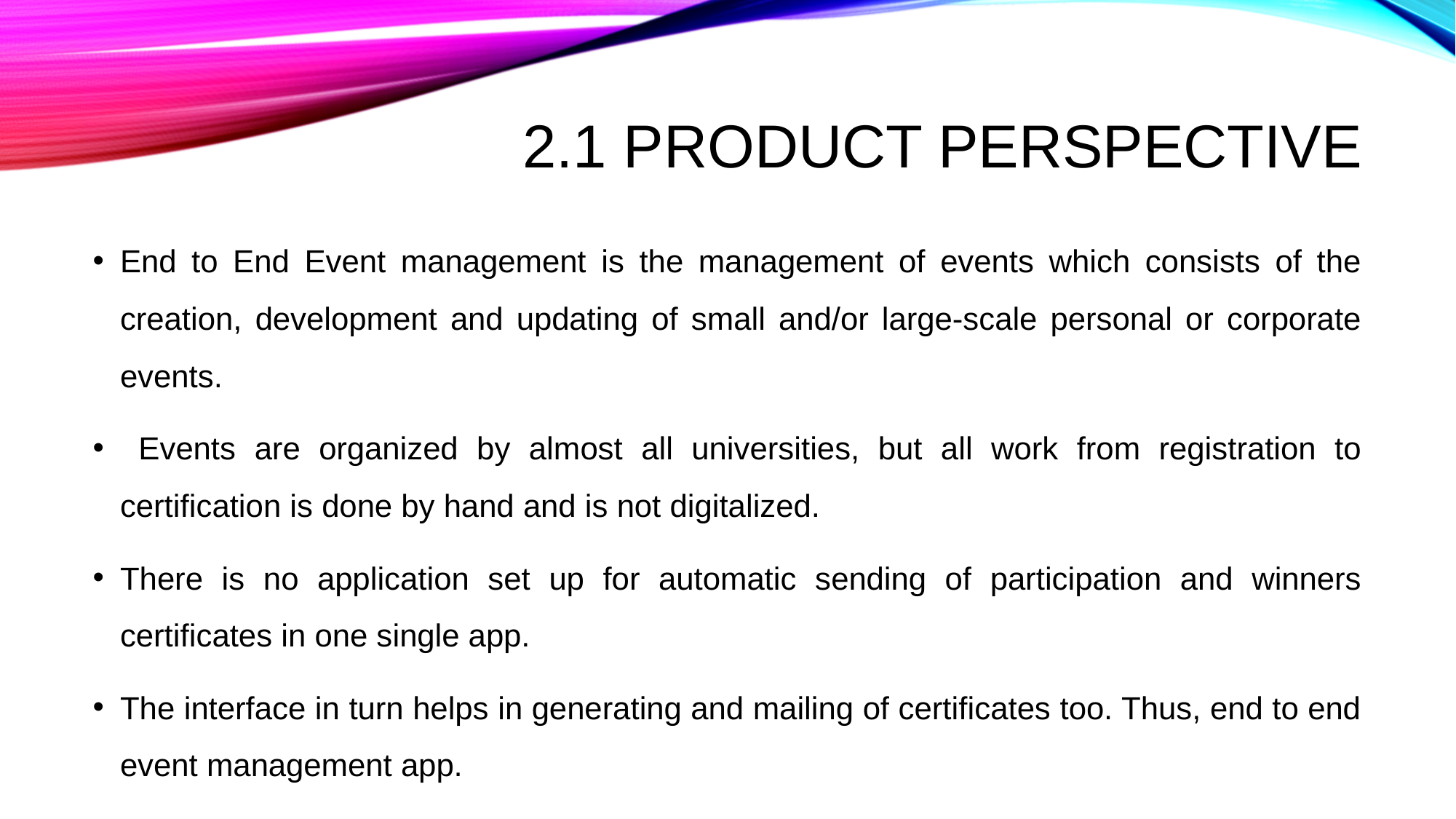

# 2.1 Product Perspective
End to End Event management is the management of events which consists of the creation, development and updating of small and/or large-scale personal or corporate events.
 Events are organized by almost all universities, but all work from registration to certification is done by hand and is not digitalized.
There is no application set up for automatic sending of participation and winners certificates in one single app.
The interface in turn helps in generating and mailing of certificates too. Thus, end to end event management app.